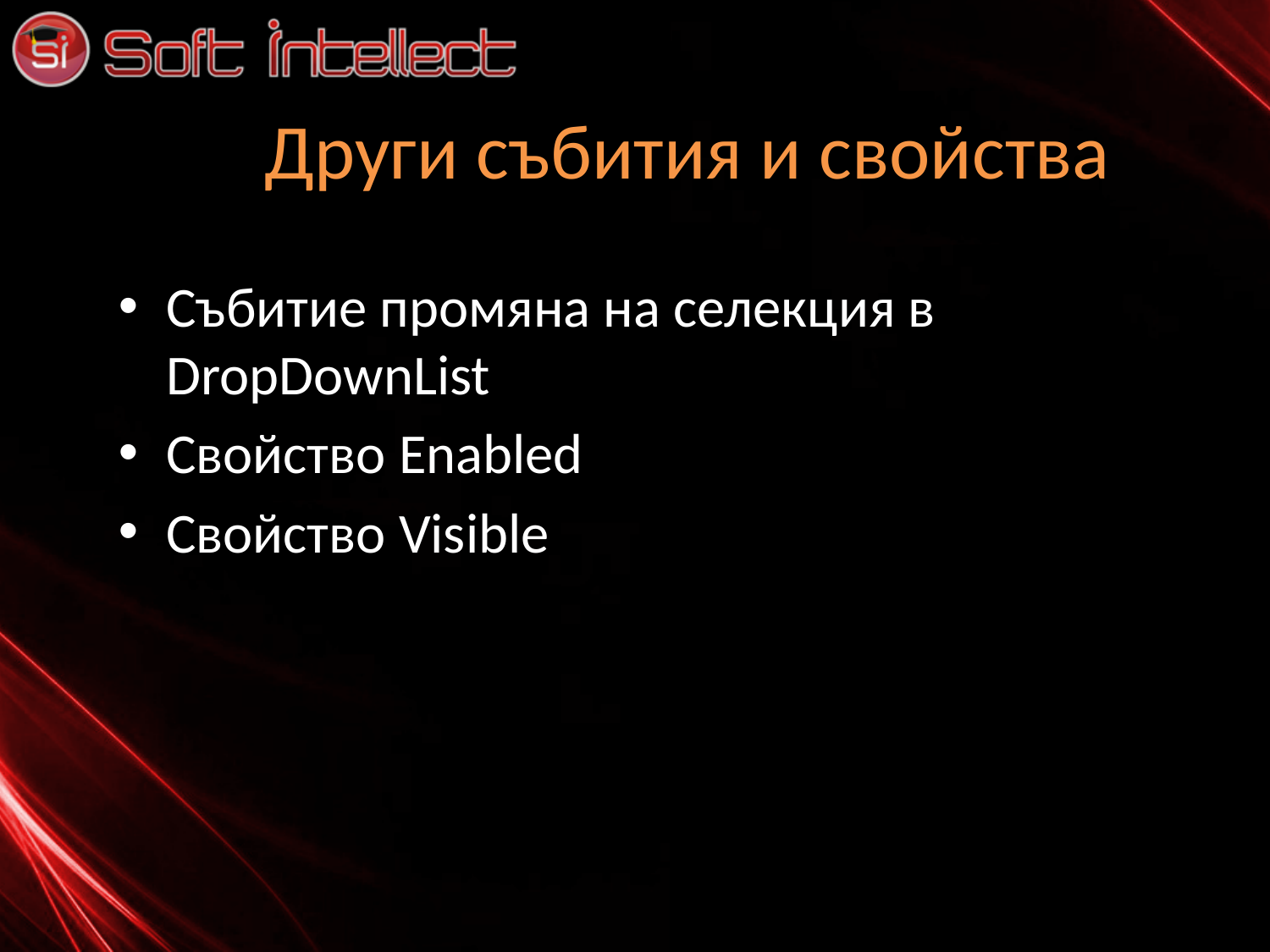

# Други събития и свойства
Събитие промяна на селекция в DropDownList
Свойство Enabled
Свойство Visible